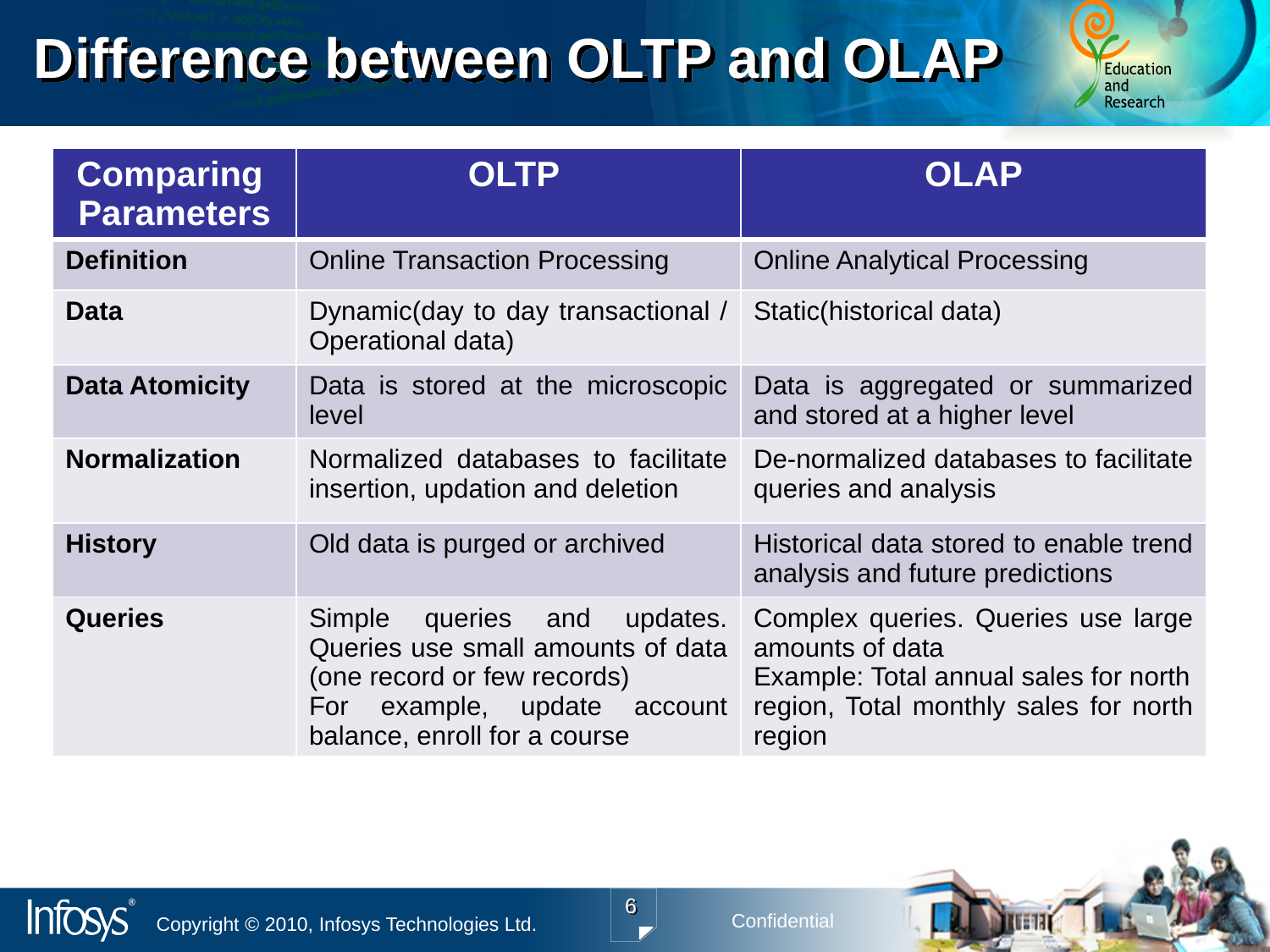

# Difference between OLTP and OLAP
| Comparing Parameters | OLTP | OLAP |
| --- | --- | --- |
| Definition | Online Transaction Processing | Online Analytical Processing |
| Data | Dynamic(day to day transactional / Operational data) | Static(historical data) |
| Data Atomicity | Data is stored at the microscopic level | Data is aggregated or summarized and stored at a higher level |
| Normalization | Normalized databases to facilitate insertion, updation and deletion | De-normalized databases to facilitate queries and analysis |
| History | Old data is purged or archived | Historical data stored to enable trend analysis and future predictions |
| Queries | Simple queries and updates. Queries use small amounts of data (one record or few records) For example, update account balance, enroll for a course | Complex queries. Queries use large amounts of data Example: Total annual sales for north region, Total monthly sales for north region |
6